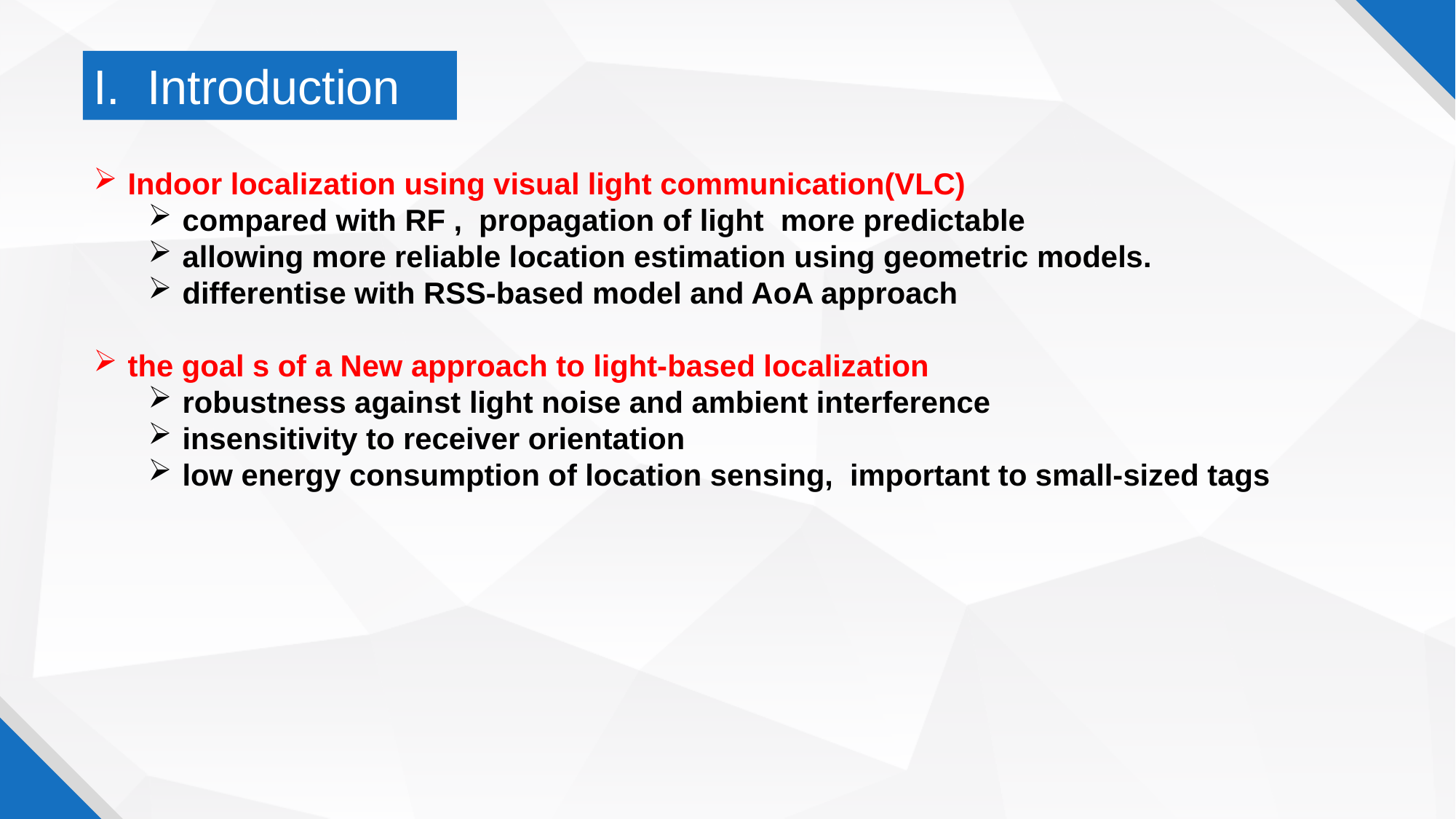

I.  Introduction
Indoor localization using visual light communication(VLC)
compared with RF ,  propagation of light  more predictable
allowing more reliable location estimation using geometric models.
differentise with RSS-based model and AoA approach

the goal s of a New approach to light-based localization
robustness against light noise and ambient interference
insensitivity to receiver orientation
low energy consumption of location sensing,  important to small-sized tags